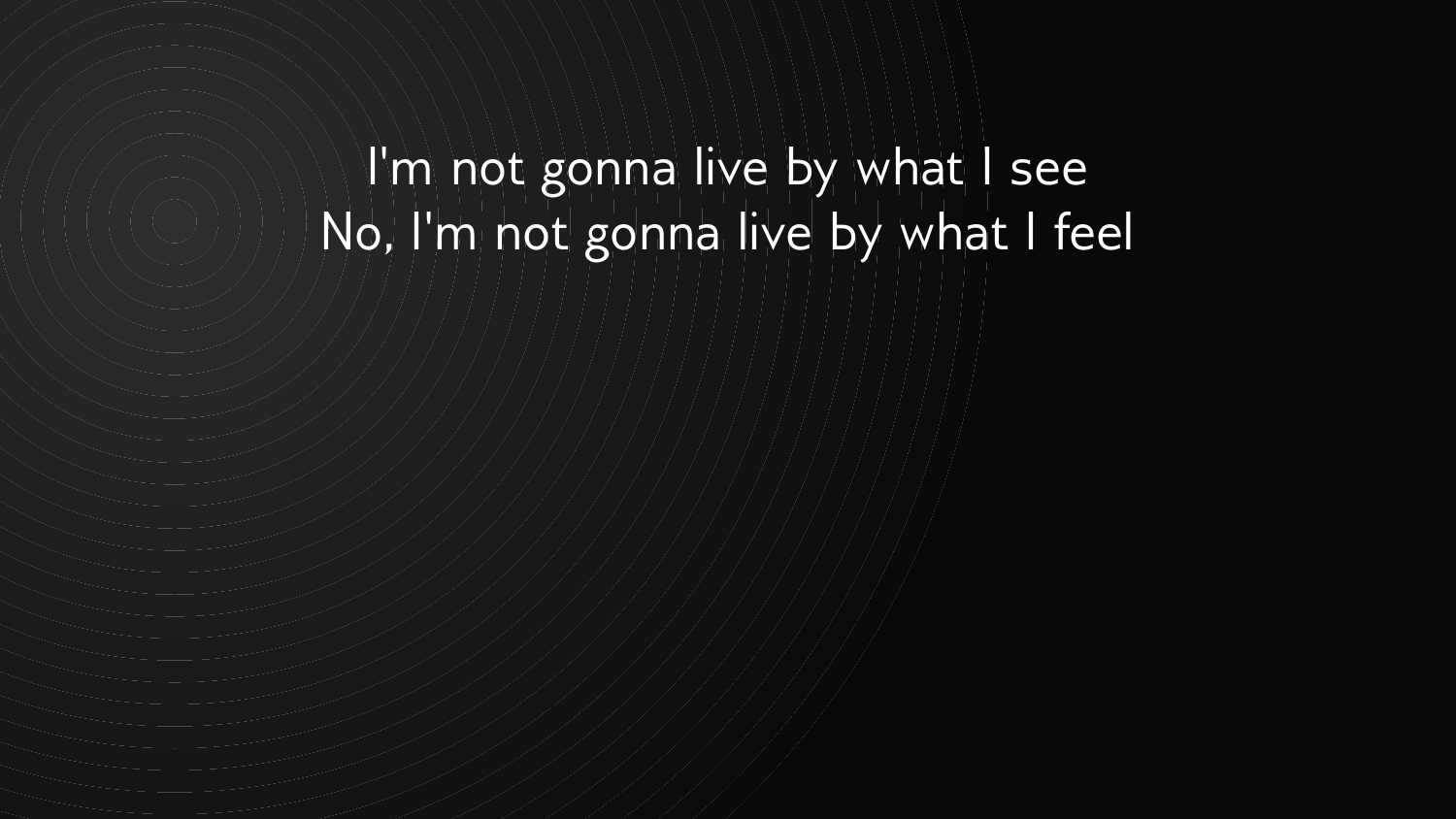

I'm not gonna live by what I see
No, I'm not gonna live by what I feel